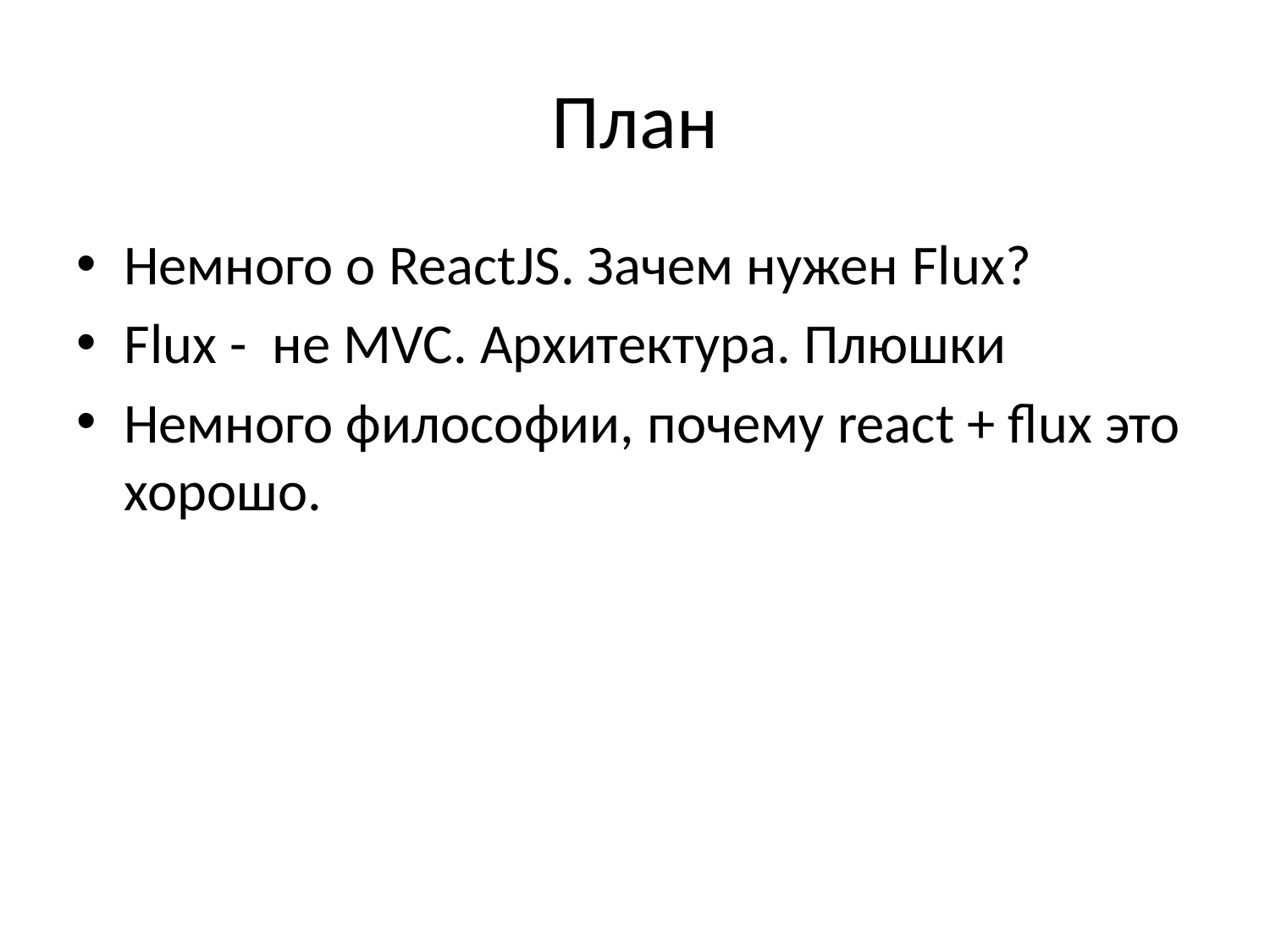

# План
Немного о ReactJS. Зачем нужен Flux?
Flux -  не MVC. Архитектура. Плюшки
Немного философии, почему react + flux это хорошо.